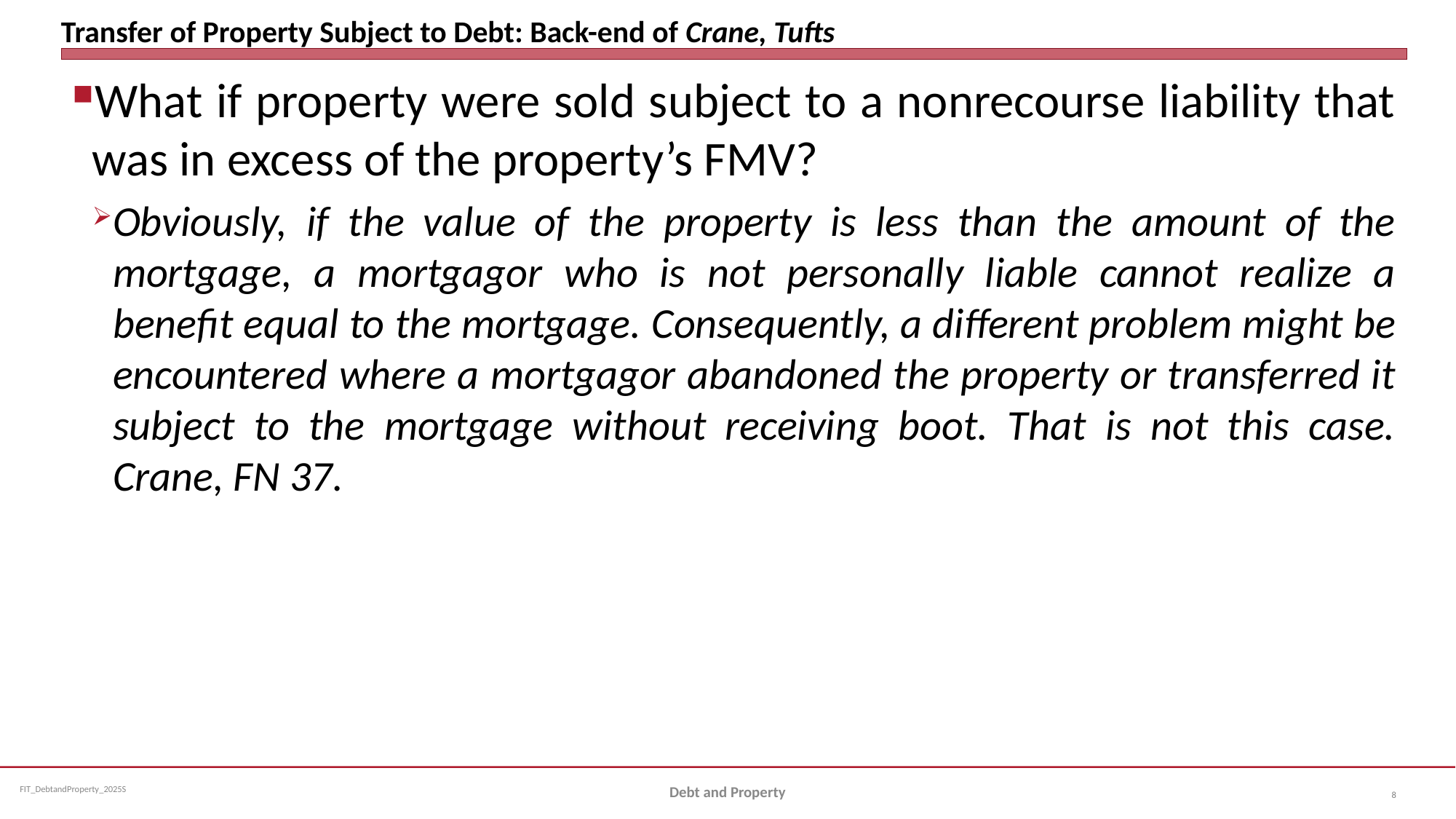

# Transfer of Property Subject to Debt: Back-end of Crane, Tufts
What if property were sold subject to a nonrecourse liability that was in excess of the property’s FMV?
Obviously, if the value of the property is less than the amount of the mortgage, a mortgagor who is not personally liable cannot realize a benefit equal to the mortgage. Consequently, a different problem might be encountered where a mortgagor abandoned the property or transferred it subject to the mortgage without receiving boot. That is not this case. Crane, FN 37.

Debt and Property
8